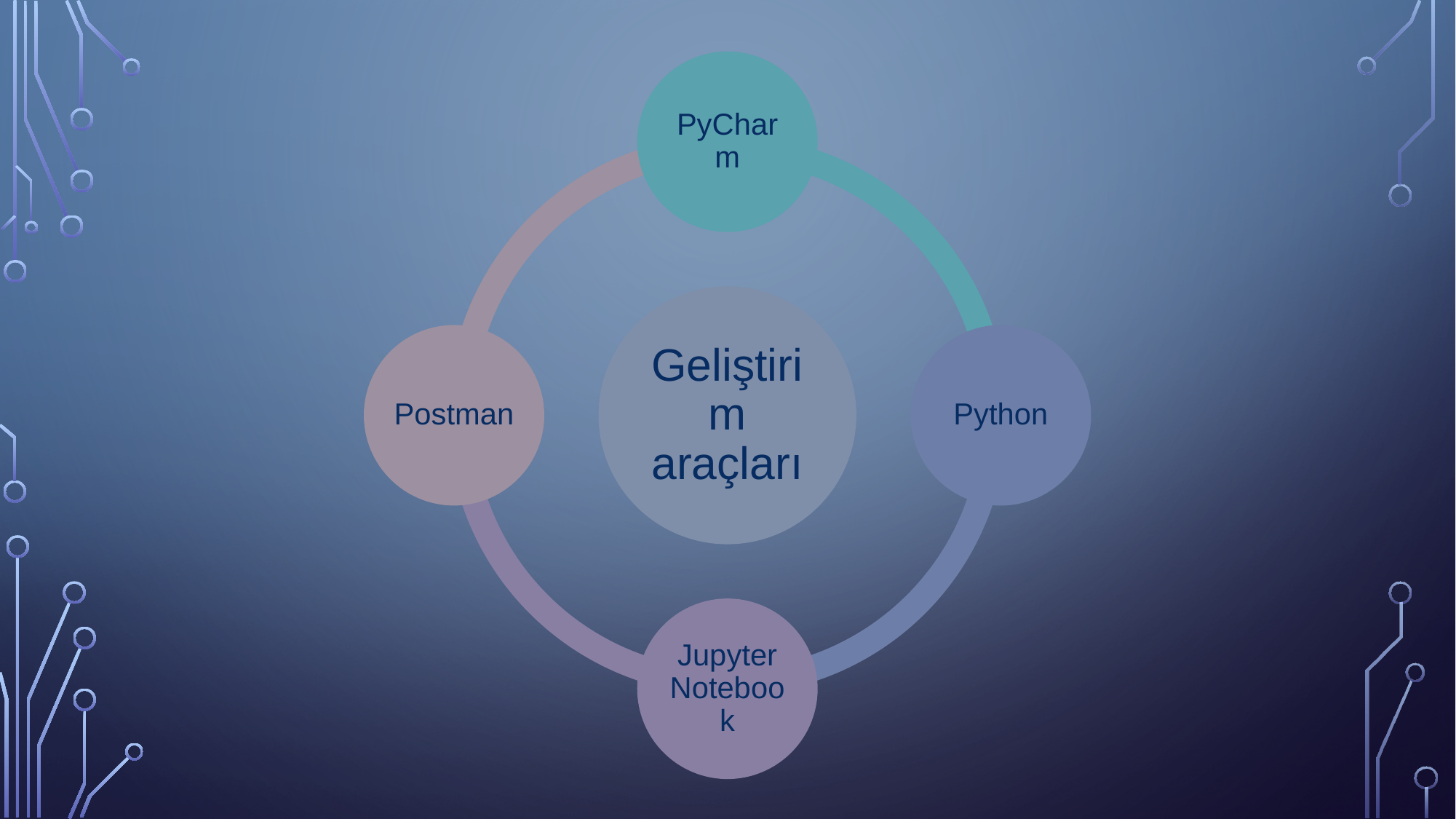

Geliştirim araçları
PyCharm
Python
Jupyter Notebook
Postman